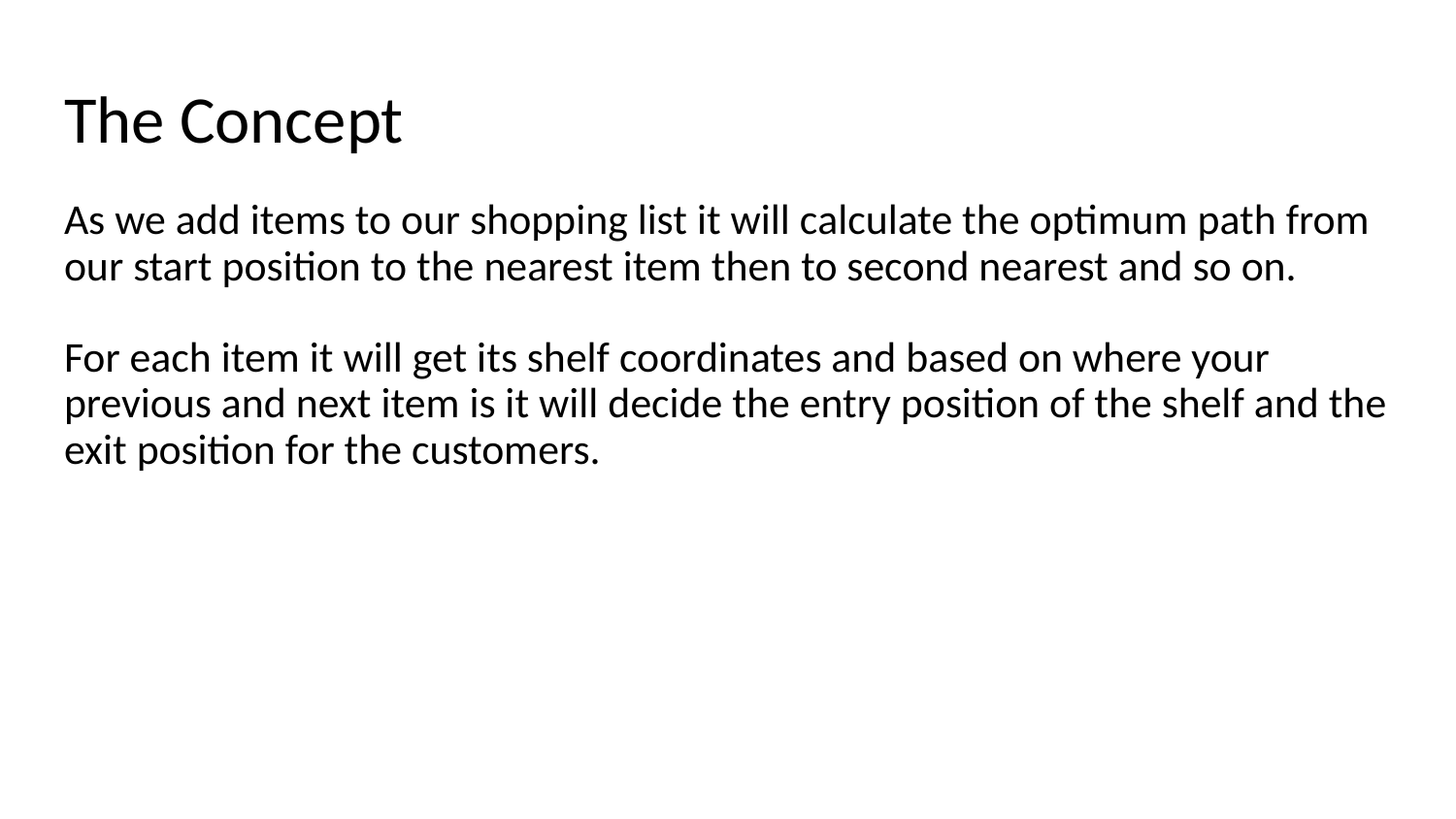

# The Concept

As we add items to our shopping list it will calculate the optimum path from our start position to the nearest item then to second nearest and so on.

For each item it will get its shelf coordinates and based on where your previous and next item is it will decide the entry position of the shelf and the exit position for the customers.